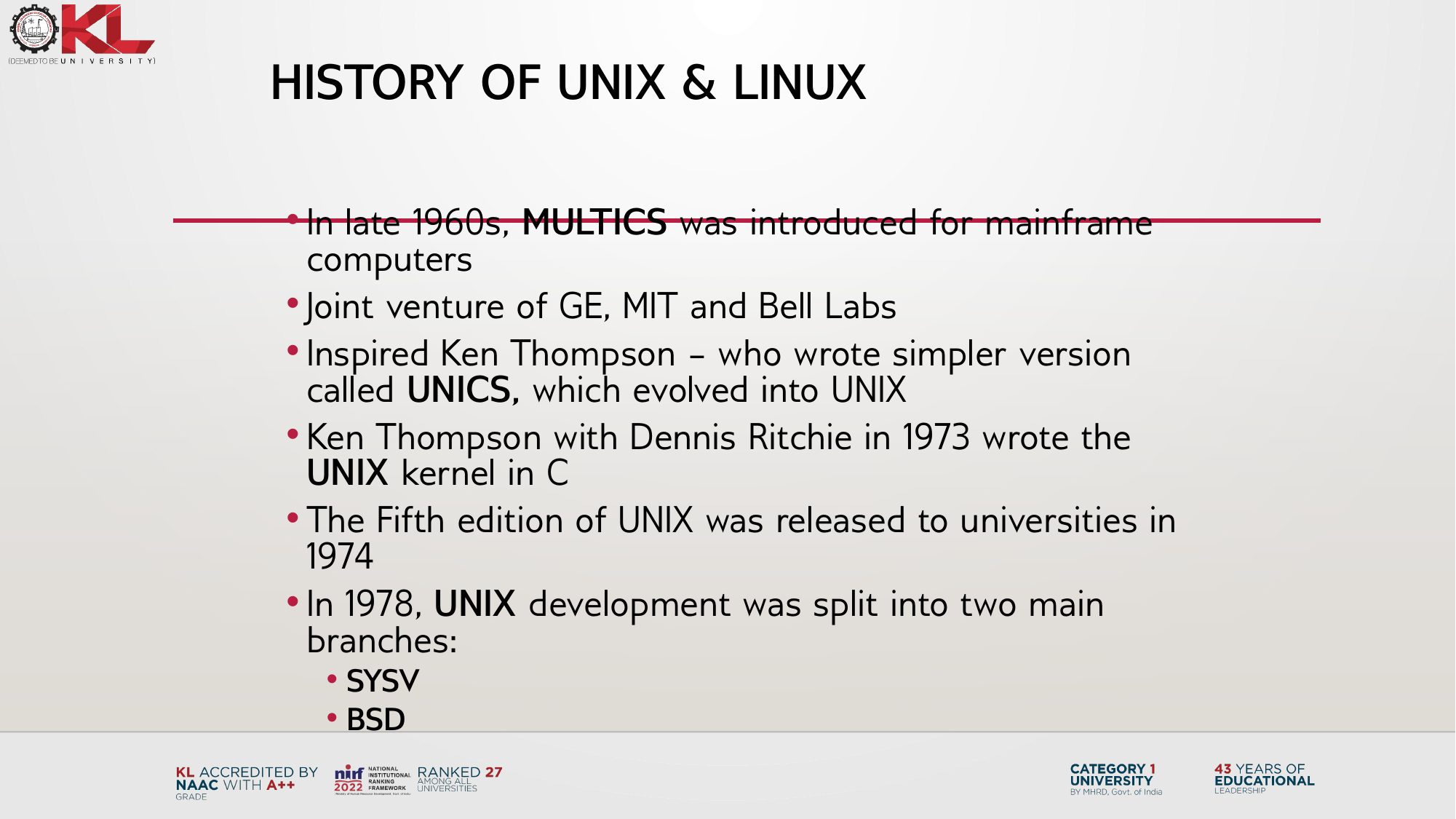

# History of UNIX & Linux
In late 1960s, MULTICS was introduced for mainframe computers
Joint venture of GE, MIT and Bell Labs
Inspired Ken Thompson – who wrote simpler version called UNICS, which evolved into UNIX
Ken Thompson with Dennis Ritchie in 1973 wrote the UNIX kernel in C
The Fifth edition of UNIX was released to universities in 1974
In 1978, UNIX development was split into two main branches:
SYSV
BSD